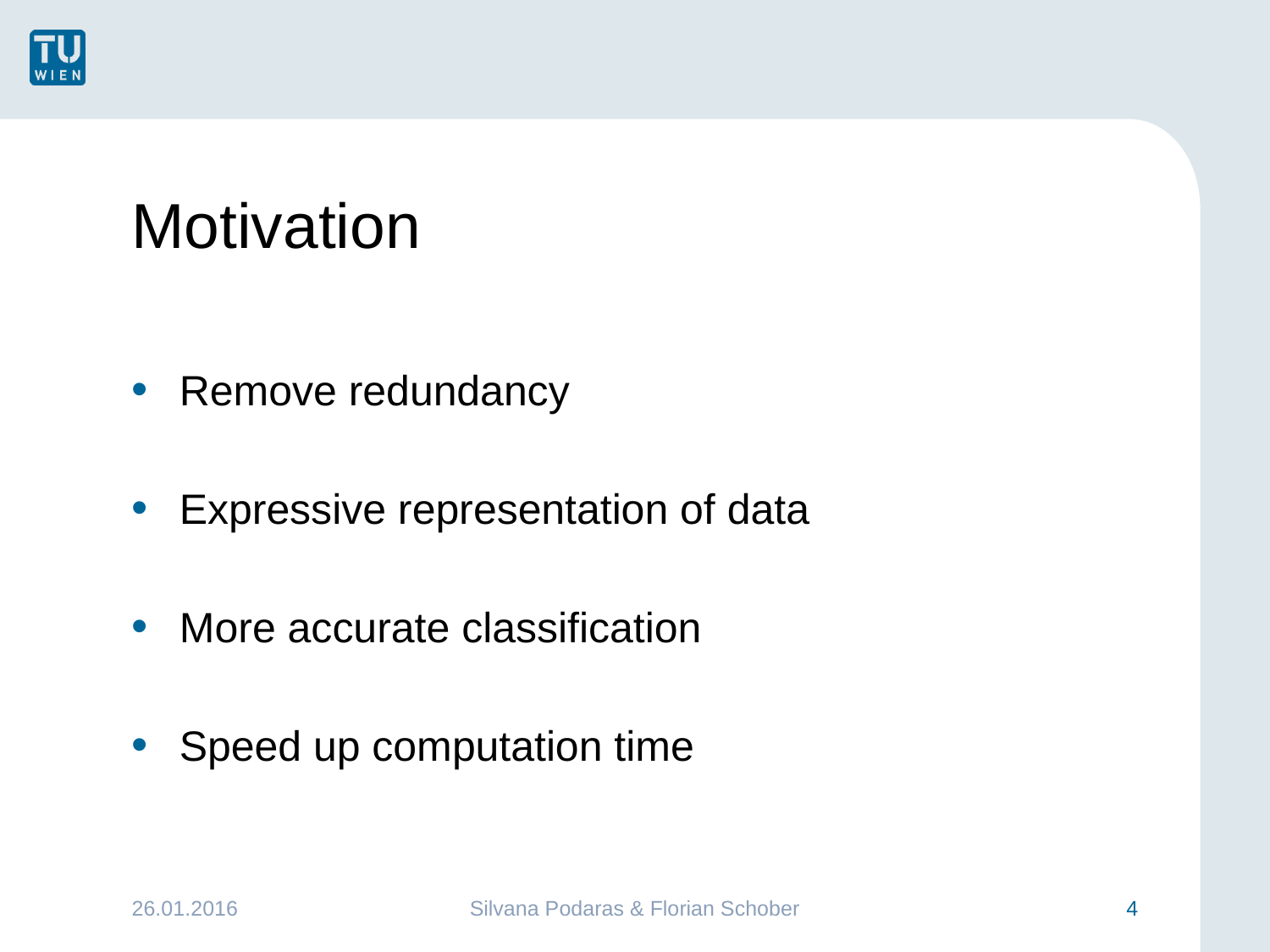

# Motivation
Remove redundancy

Expressive representation of data

More accurate classification

Speed up computation time

26.01.2016
Silvana Podaras & Florian Schober
4